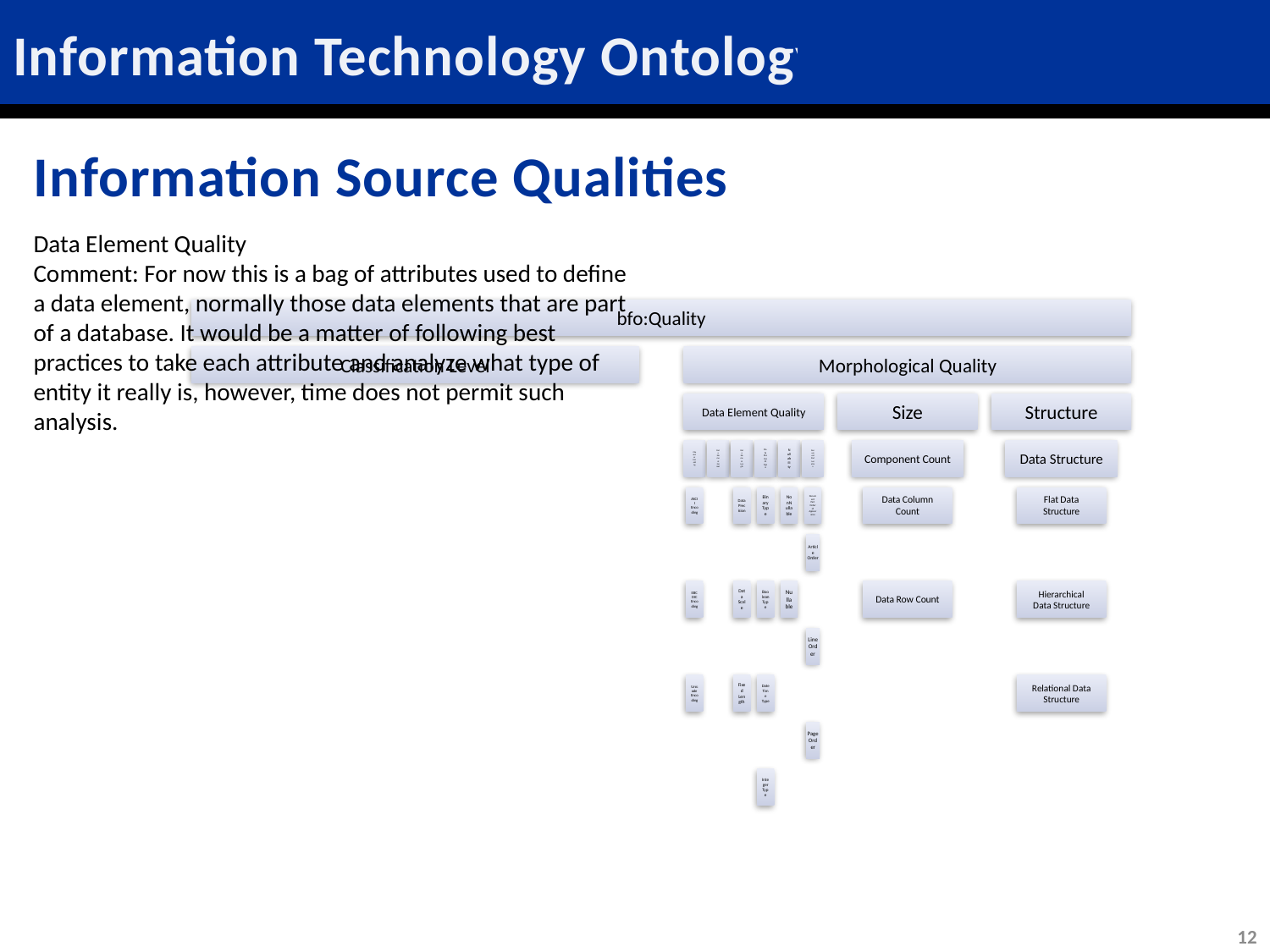

# Information Technology Ontology
Information Source Qualities
Data Element Quality
Comment: For now this is a bag of attributes used to define a data element, normally those data elements that are part of a database. It would be a matter of following best practices to take each attribute and analyze what type of entity it really is, however, time does not permit such analysis.
bfo:Quality
Morphological Quality
Data Element Quality
Character Encoding
ASCII Encoding
EBCDIC Encoding
Unicode Encoding
Data Element Format
Data Element Length
Data Precision
Data Scale
Fixed Length
Data Element Type
Binary Type
Boolean Type
Date Time Type
Integer Type
Nullability
NonNullable
Nullable
Document Part Location
Document Part Order of Appearance
Article Order
Line Order
Page Order
Size
Component Count
Data Column Count
Data Row Count
Structure
Data Structure
Flat Data Structure
Hierarchical Data Structure
Relational Data Structure
12